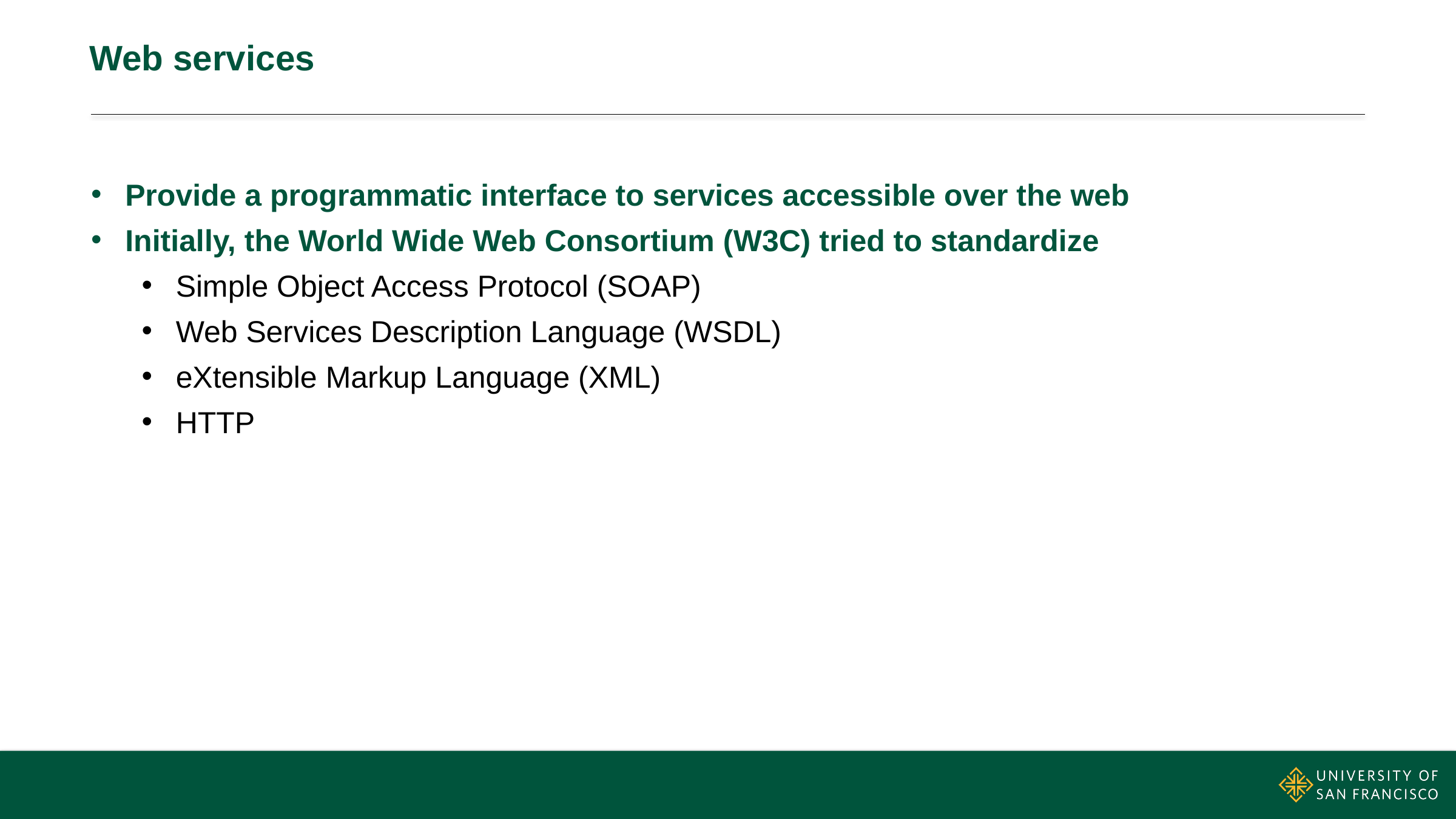

# Web services
Provide a programmatic interface to services accessible over the web
Initially, the World Wide Web Consortium (W3C) tried to standardize
Simple Object Access Protocol (SOAP)
Web Services Description Language (WSDL)
eXtensible Markup Language (XML)
HTTP